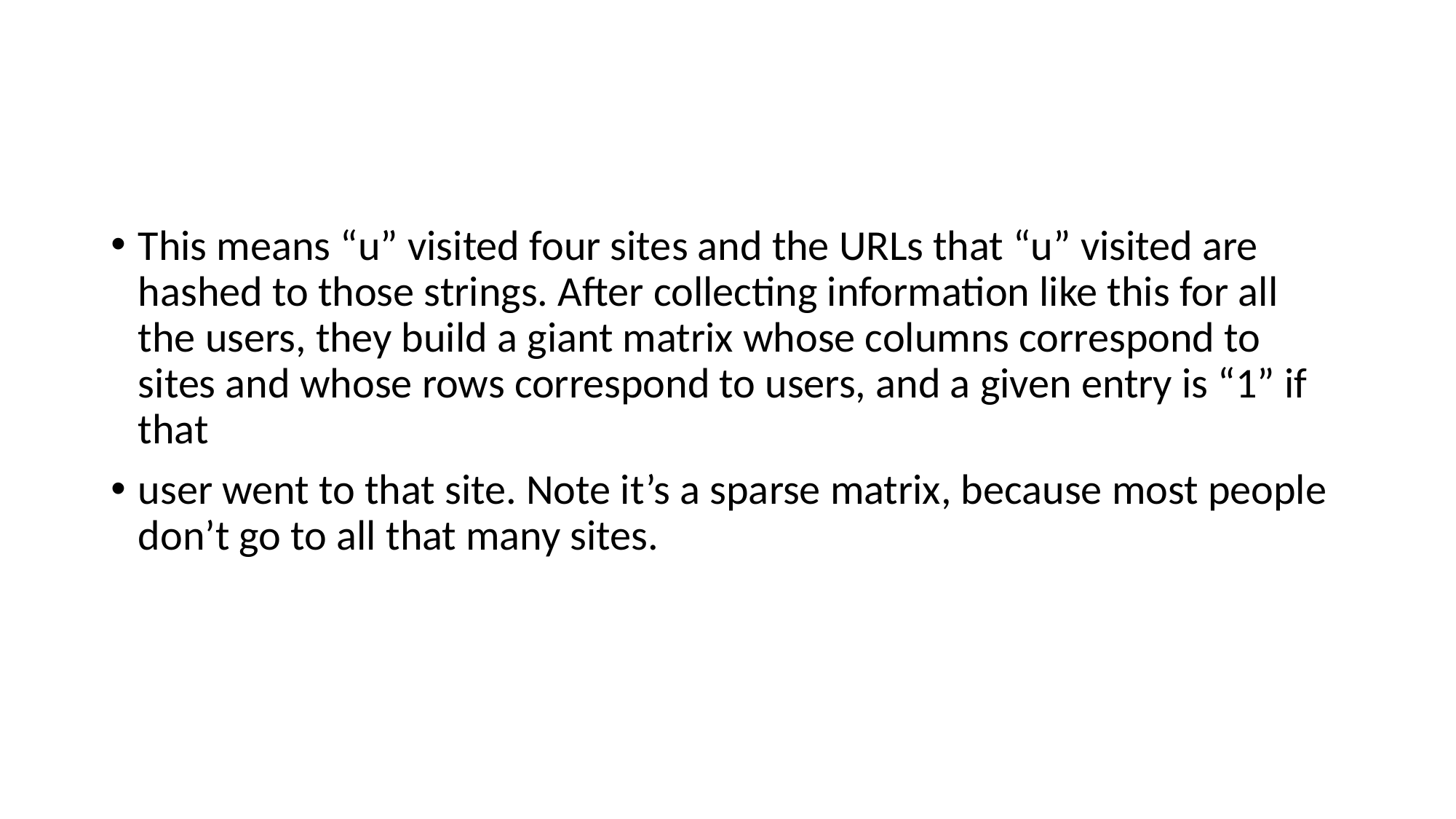

#
This means “u” visited four sites and the URLs that “u” visited are hashed to those strings. After collecting information like this for all the users, they build a giant matrix whose columns correspond to sites and whose rows correspond to users, and a given entry is “1” if that
user went to that site. Note it’s a sparse matrix, because most people don’t go to all that many sites.